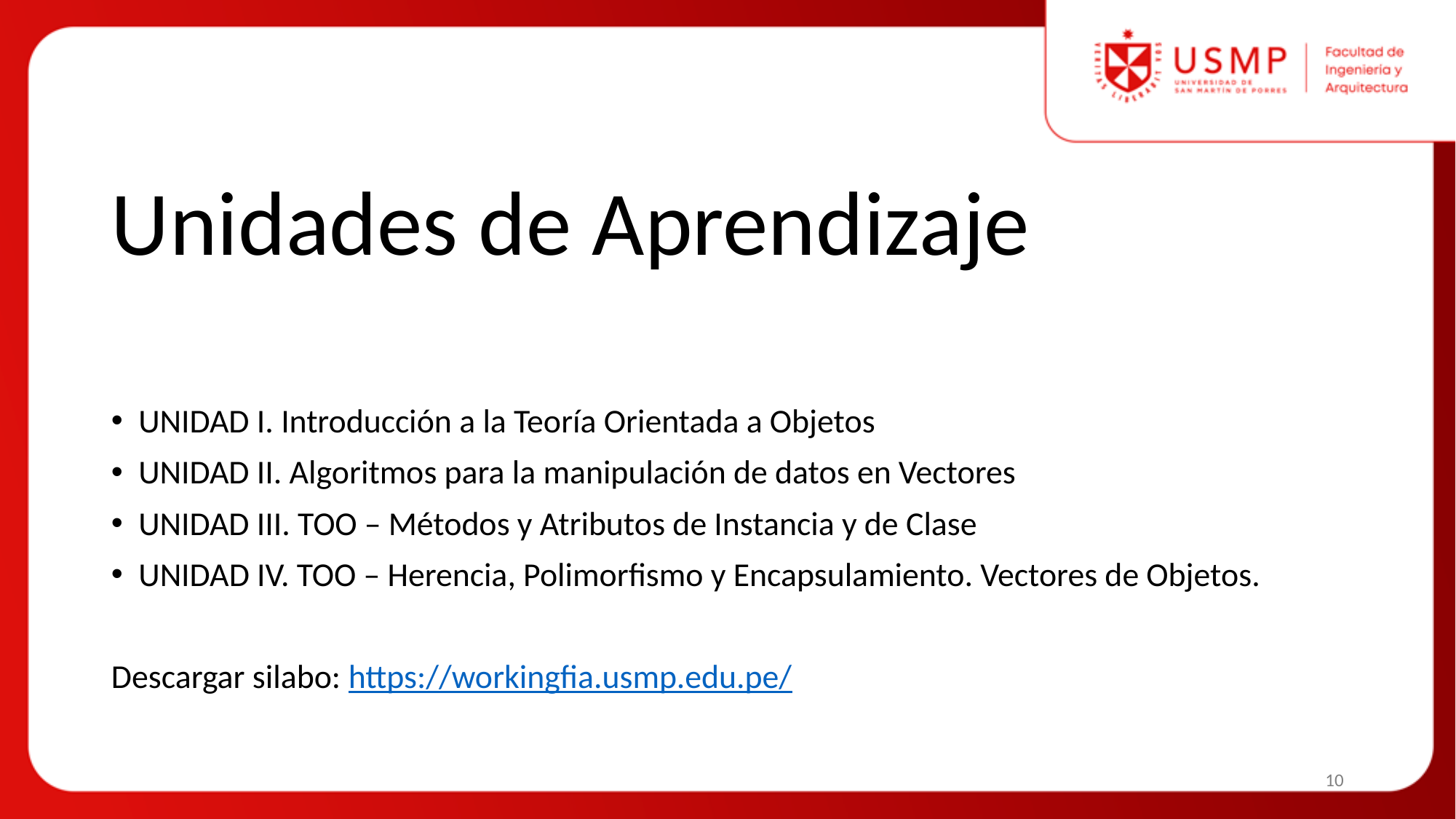

# Unidades de Aprendizaje
UNIDAD I. Introducción a la Teoría Orientada a Objetos
UNIDAD II. Algoritmos para la manipulación de datos en Vectores
UNIDAD III. TOO – Métodos y Atributos de Instancia y de Clase
UNIDAD IV. TOO – Herencia, Polimorfismo y Encapsulamiento. Vectores de Objetos.

Descargar silabo: https://workingfia.usmp.edu.pe/

10